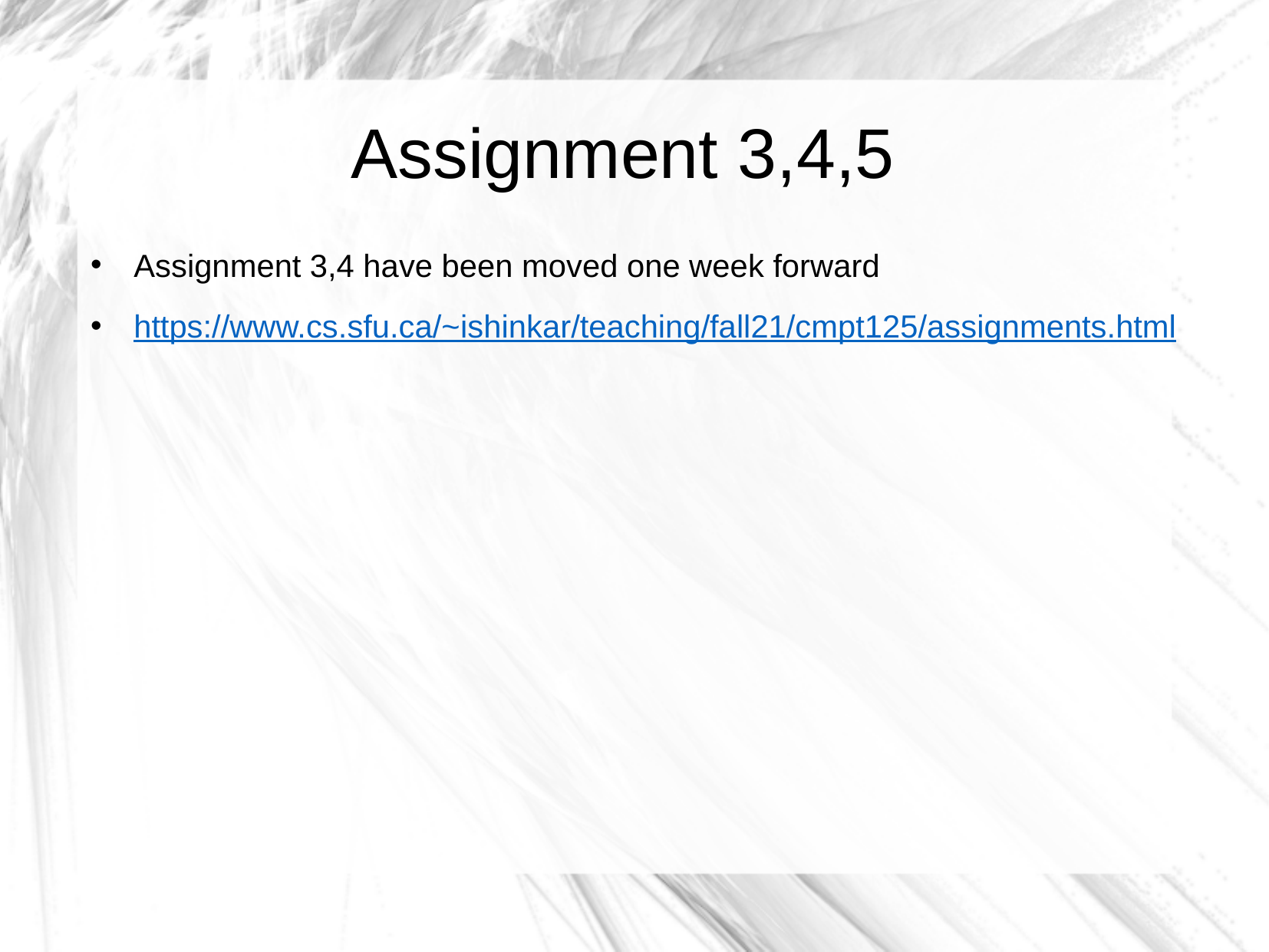

Assignment 3,4,5
Assignment 3,4 have been moved one week forward
https://www.cs.sfu.ca/~ishinkar/teaching/fall21/cmpt125/assignments.html